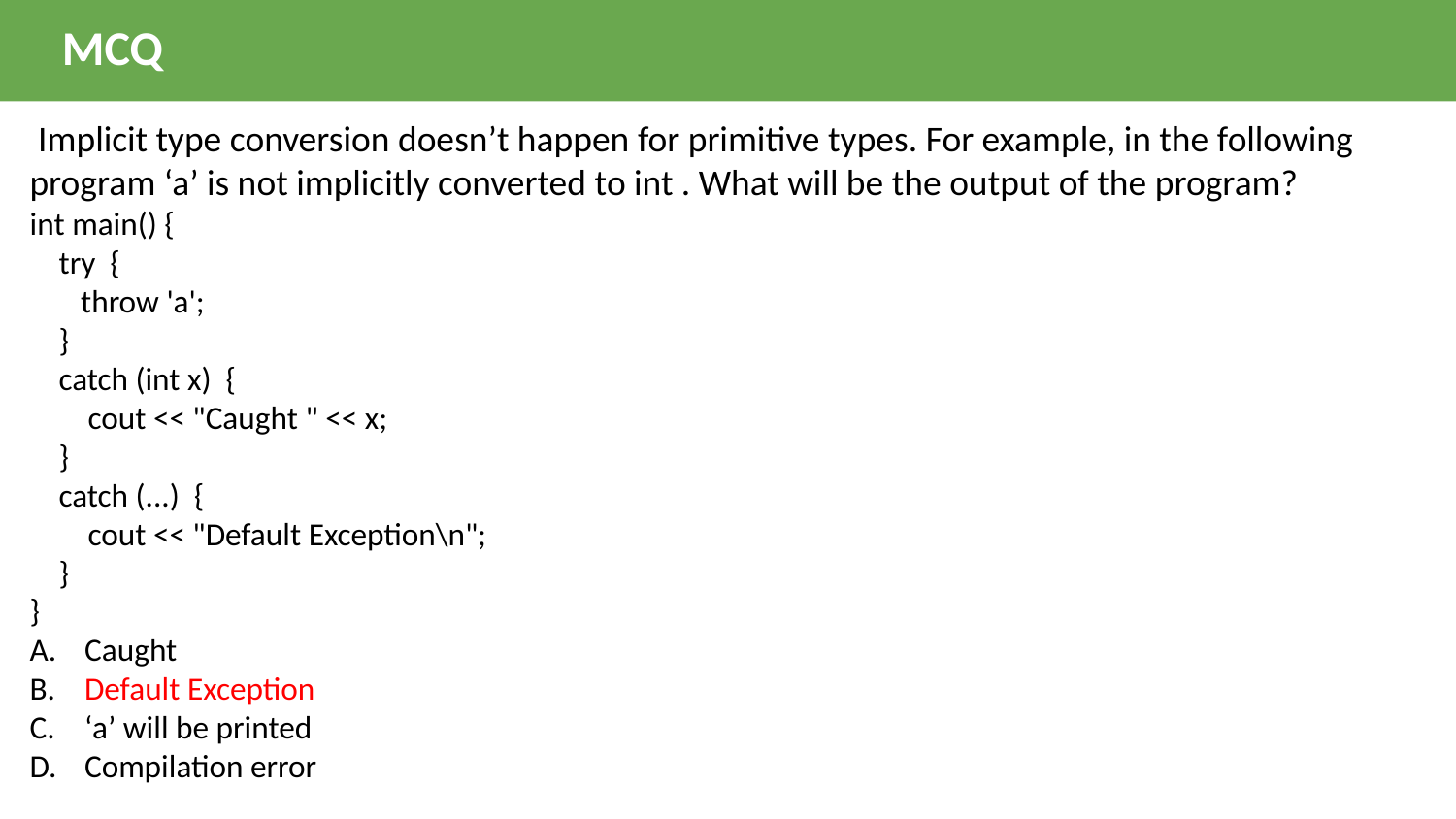

MCQ
 Implicit type conversion doesn’t happen for primitive types. For example, in the following program ‘a’ is not implicitly converted to int . What will be the output of the program?
int main() {
    try  {
       throw 'a';
    }
    catch (int x)  {
        cout << "Caught " << x;
    }
    catch (...)  {
        cout << "Default Exception\n";
    }
}
Caught
Default Exception
‘a’ will be printed
Compilation error